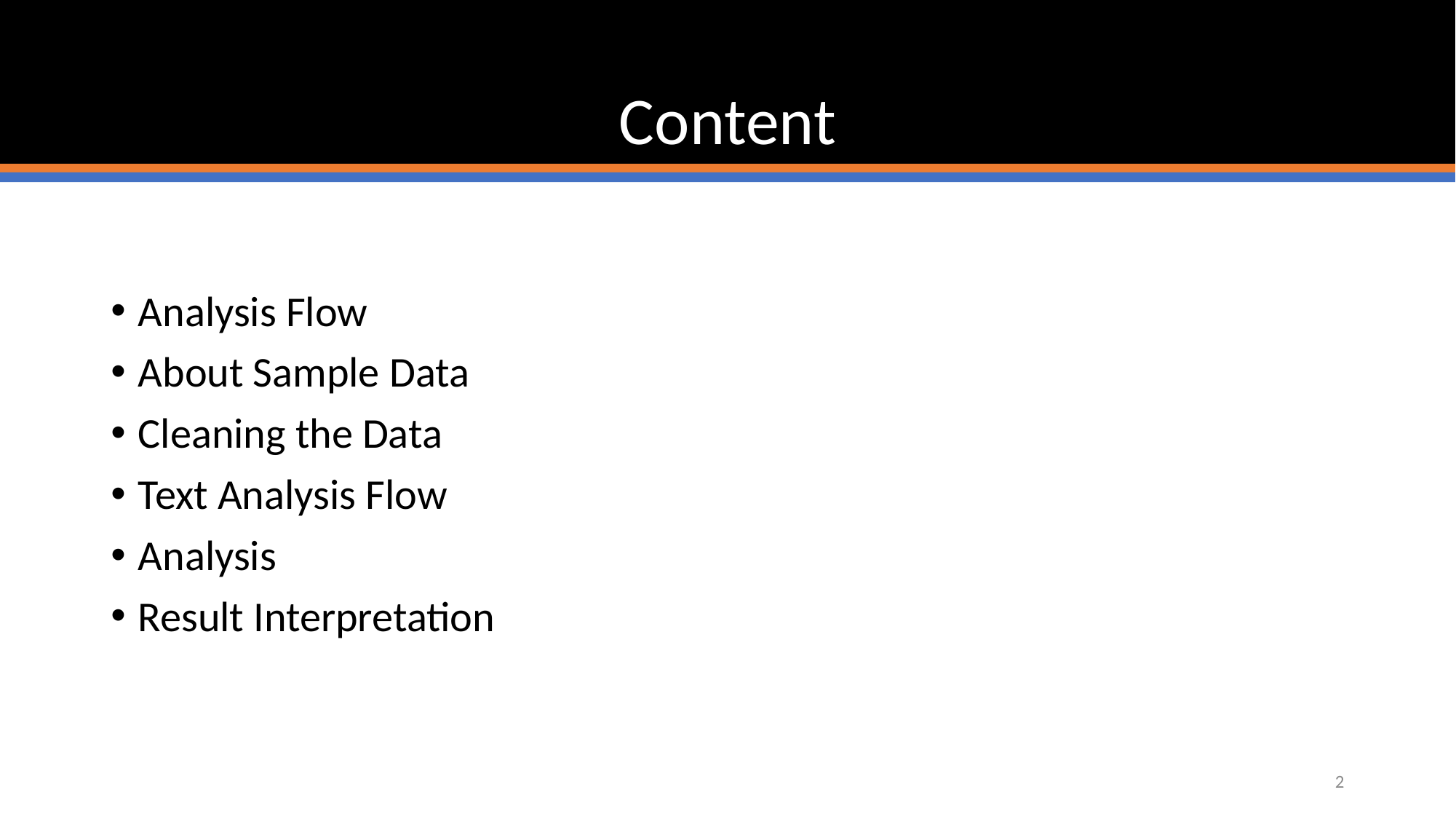

# Content

Analysis Flow
About Sample Data
Cleaning the Data
Text Analysis Flow
Analysis
Result Interpretation

2